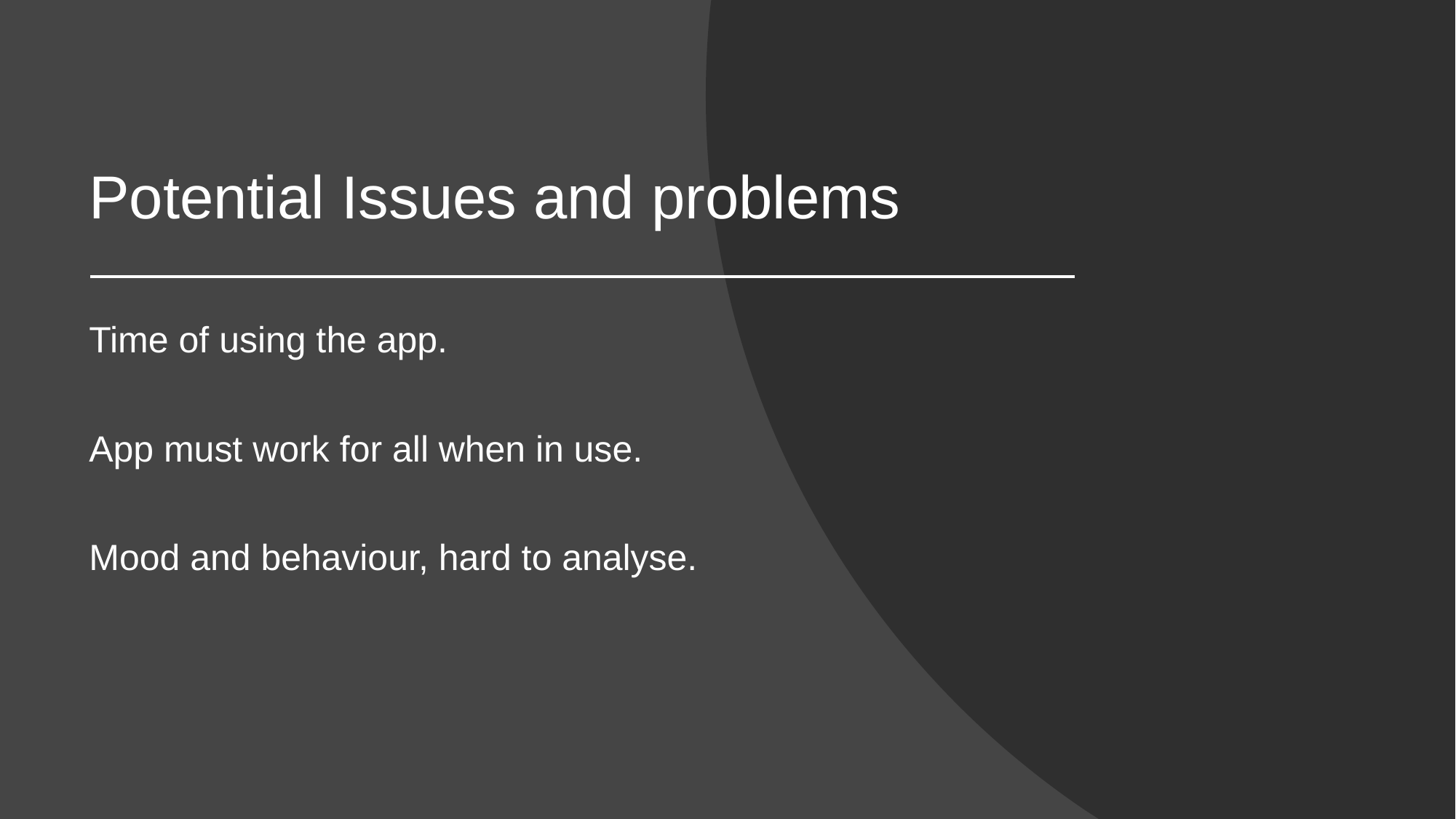

# Potential Issues and problems
Time of using the app.

App must work for all when in use.

Mood and behaviour, hard to analyse.